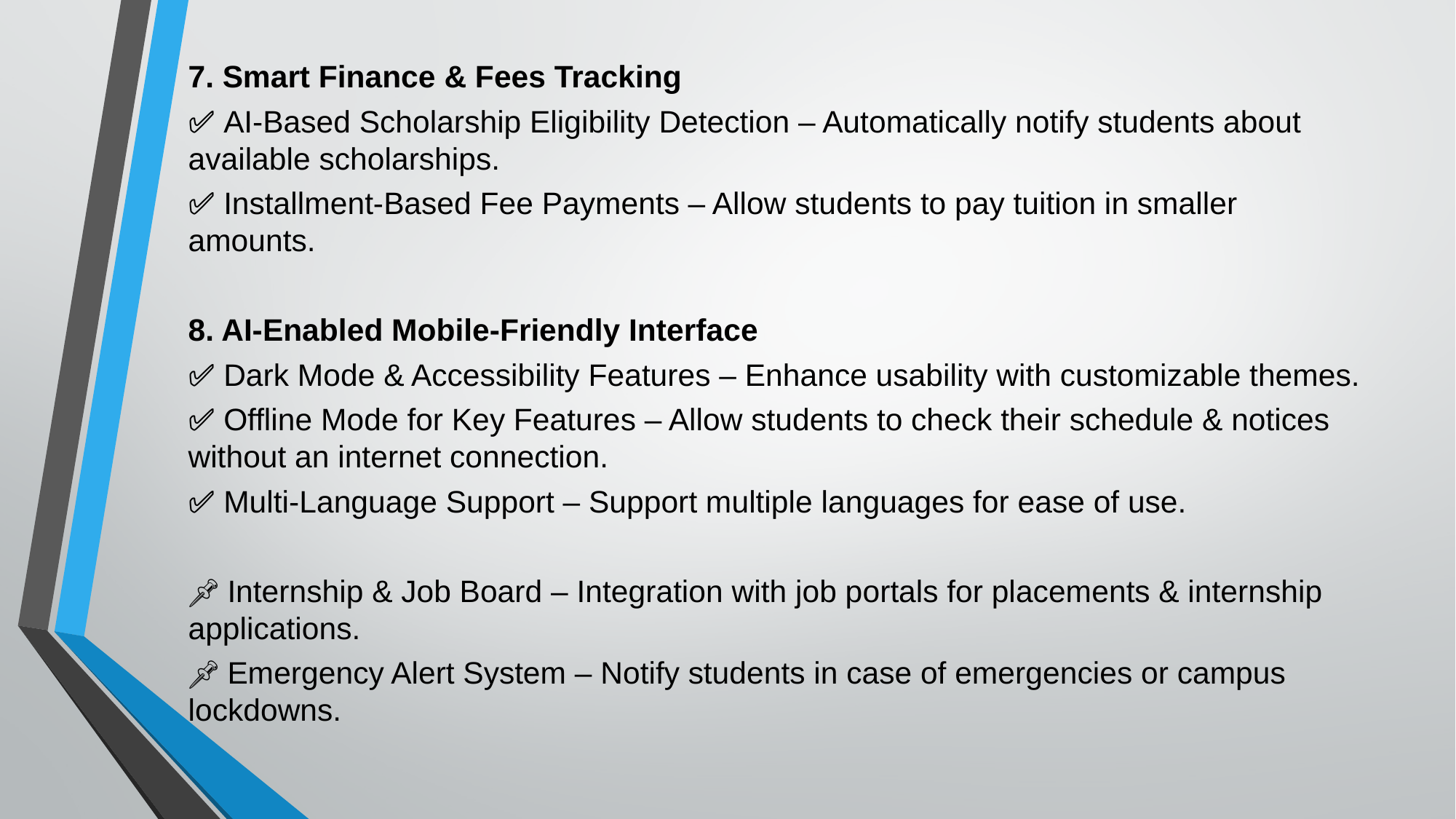

7. Smart Finance & Fees Tracking
✅ AI-Based Scholarship Eligibility Detection – Automatically notify students about available scholarships.
✅ Installment-Based Fee Payments – Allow students to pay tuition in smaller amounts.

8. AI-Enabled Mobile-Friendly Interface
✅ Dark Mode & Accessibility Features – Enhance usability with customizable themes.
✅ Offline Mode for Key Features – Allow students to check their schedule & notices without an internet connection.
✅ Multi-Language Support – Support multiple languages for ease of use.

📌 Internship & Job Board – Integration with job portals for placements & internship applications.
📌 Emergency Alert System – Notify students in case of emergencies or campus lockdowns.